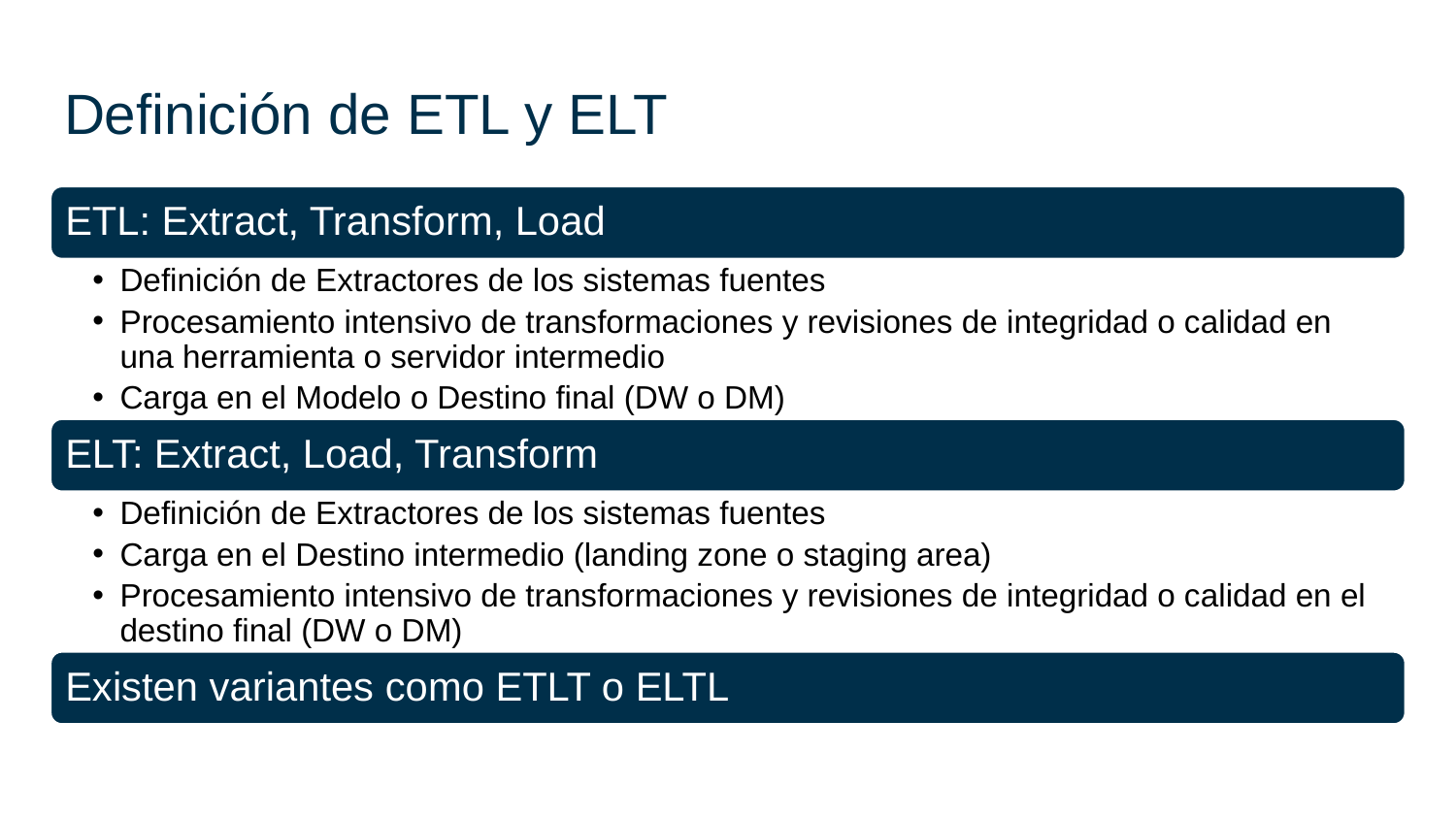

# Definición de ETL y ELT

ETL: Extract, Transform, Load

Definición de Extractores de los sistemas fuentes
Procesamiento intensivo de transformaciones y revisiones de integridad o calidad en una herramienta o servidor intermedio
Carga en el Modelo o Destino final (DW o DM)

ELT: Extract, Load, Transform

Definición de Extractores de los sistemas fuentes
Carga en el Destino intermedio (landing zone o staging area)
Procesamiento intensivo de transformaciones y revisiones de integridad o calidad en el destino final (DW o DM)

Existen variantes como ETLT o ELTL